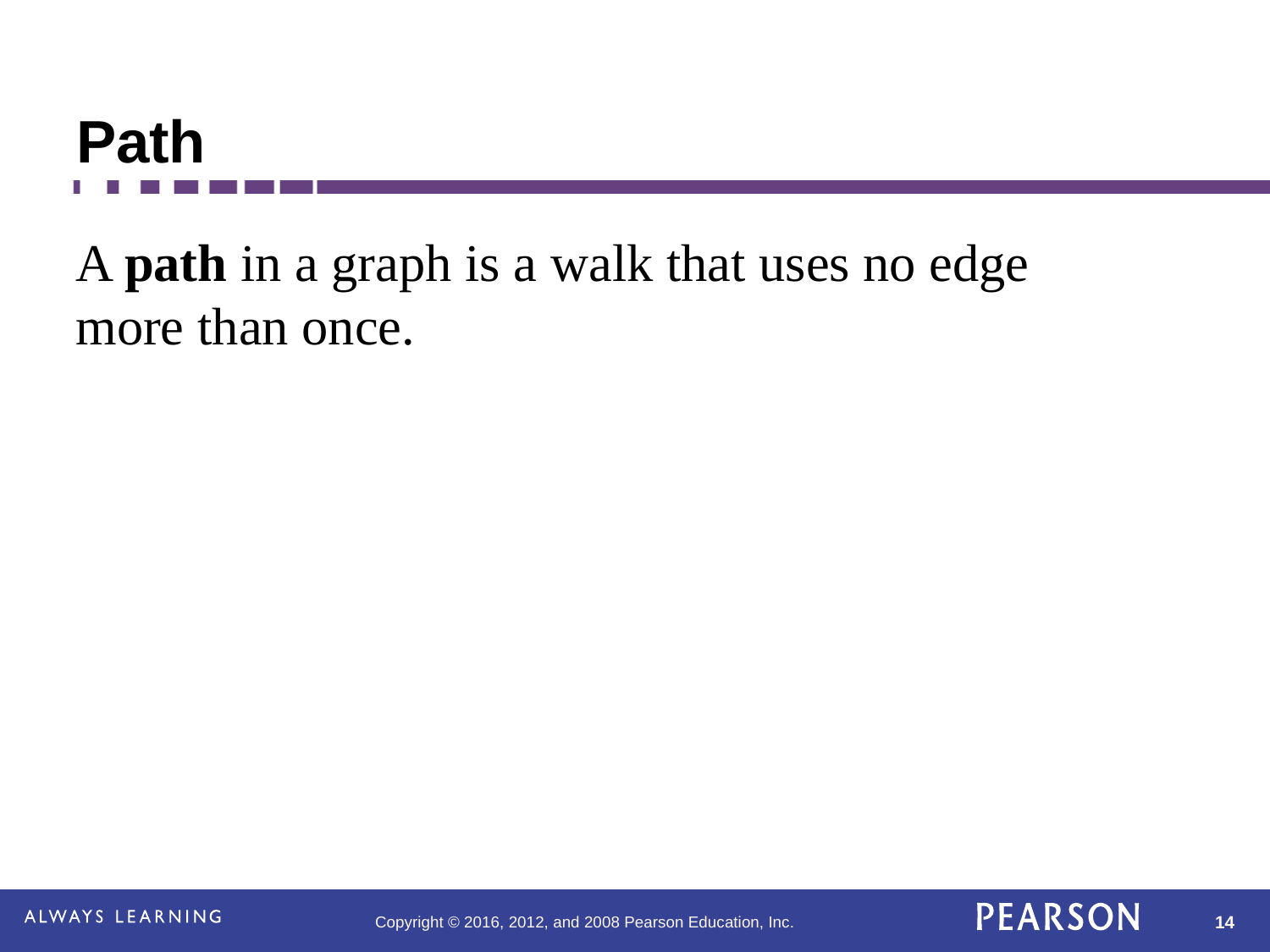

# Path
A path in a graph is a walk that uses no edge more than once.